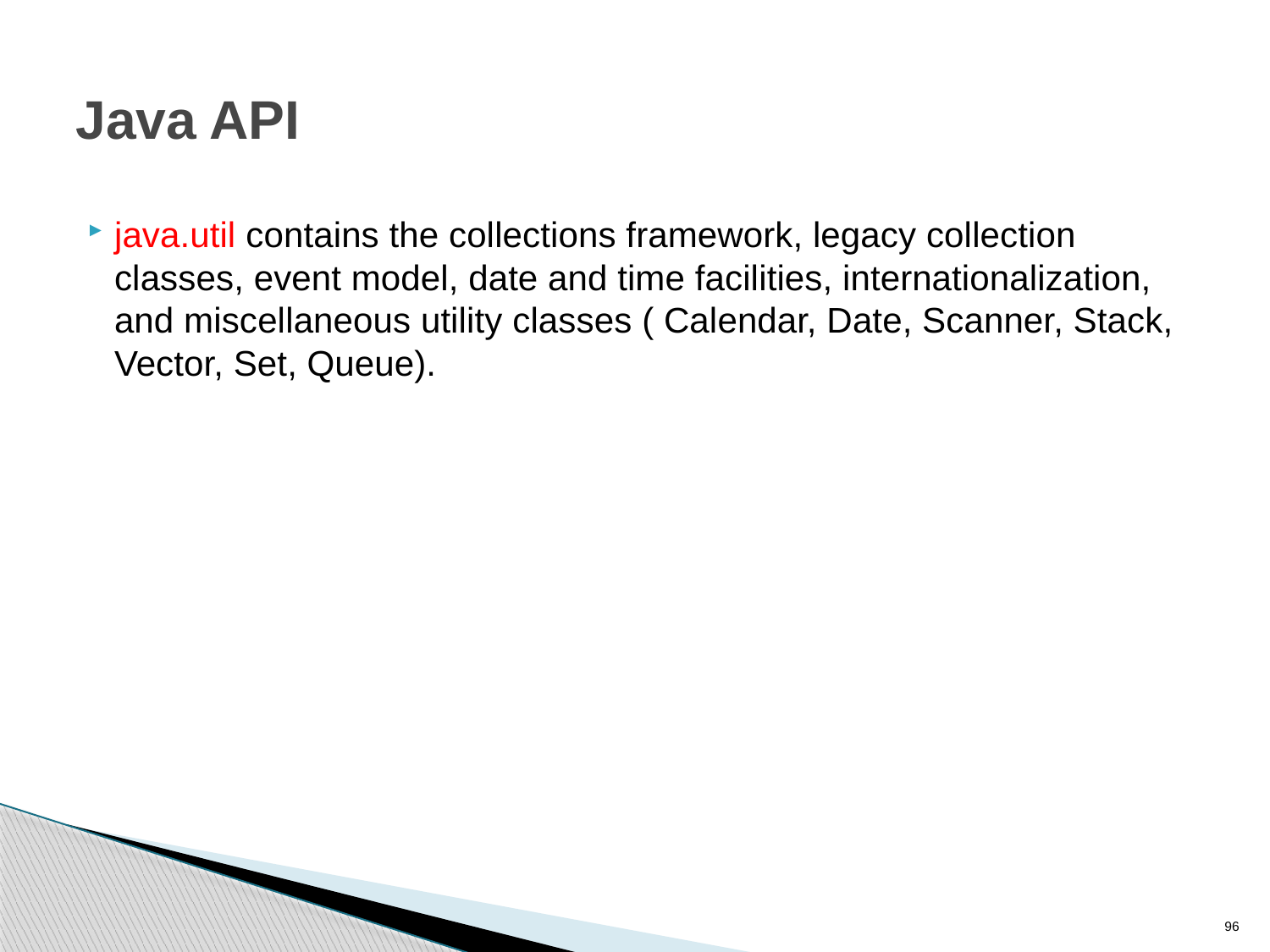

# Java API
java.util contains the collections framework, legacy collection classes, event model, date and time facilities, internationalization, and miscellaneous utility classes ( Calendar, Date, Scanner, Stack, Vector, Set, Queue).

96